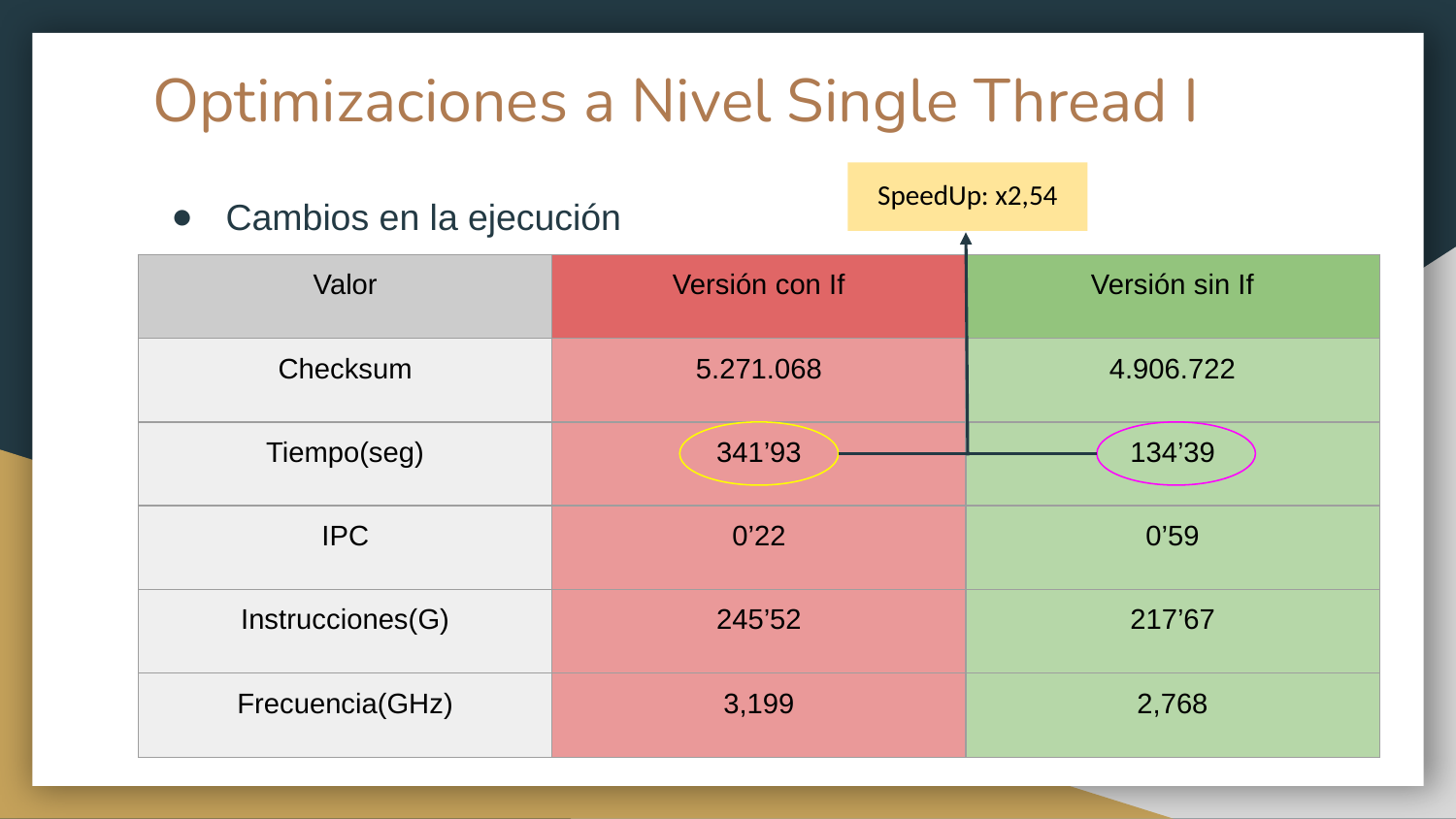

# Optimizaciones a Nivel Single Thread I
SpeedUp: x2,54
Cambios en la ejecución
| Valor | Versión con If | Versión sin If |
| --- | --- | --- |
| Checksum | 5.271.068 | 4.906.722 |
| Tiempo(seg) | 341’93 | 134’39 |
| IPC | 0’22 | 0’59 |
| Instrucciones(G) | 245’52 | 217’67 |
| Frecuencia(GHz) | 3,199 | 2,768 |